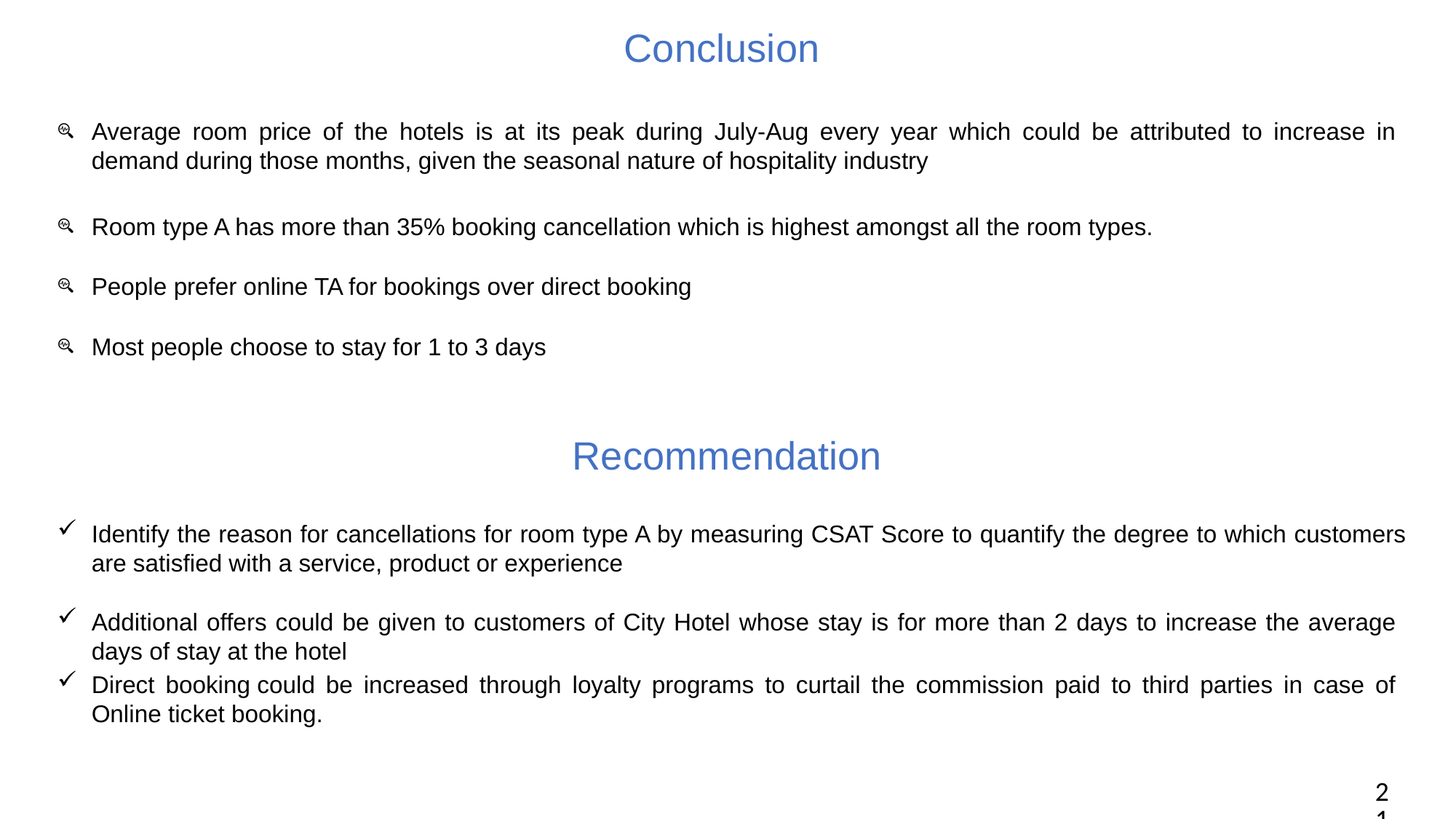

# Conclusion
Average room price of the hotels is at its peak during July-Aug every year which could be attributed to increase in demand during those months, given the seasonal nature of hospitality industry
Room type A has more than 35% booking cancellation which is highest amongst all the room types.
People prefer online TA for bookings over direct booking
Most people choose to stay for 1 to 3 days
Recommendation
Identify the reason for cancellations for room type A by measuring CSAT Score to quantify the degree to which customers are satisfied with a service, product or experience
Additional offers could be given to customers of City Hotel whose stay is for more than 2 days to increase the average days of stay at the hotel
Direct booking could be increased through loyalty programs to curtail the commission paid to third parties in case of Online ticket booking.
21
Seasonal hiring could be done in order to accommodate the demand surge during July-August.